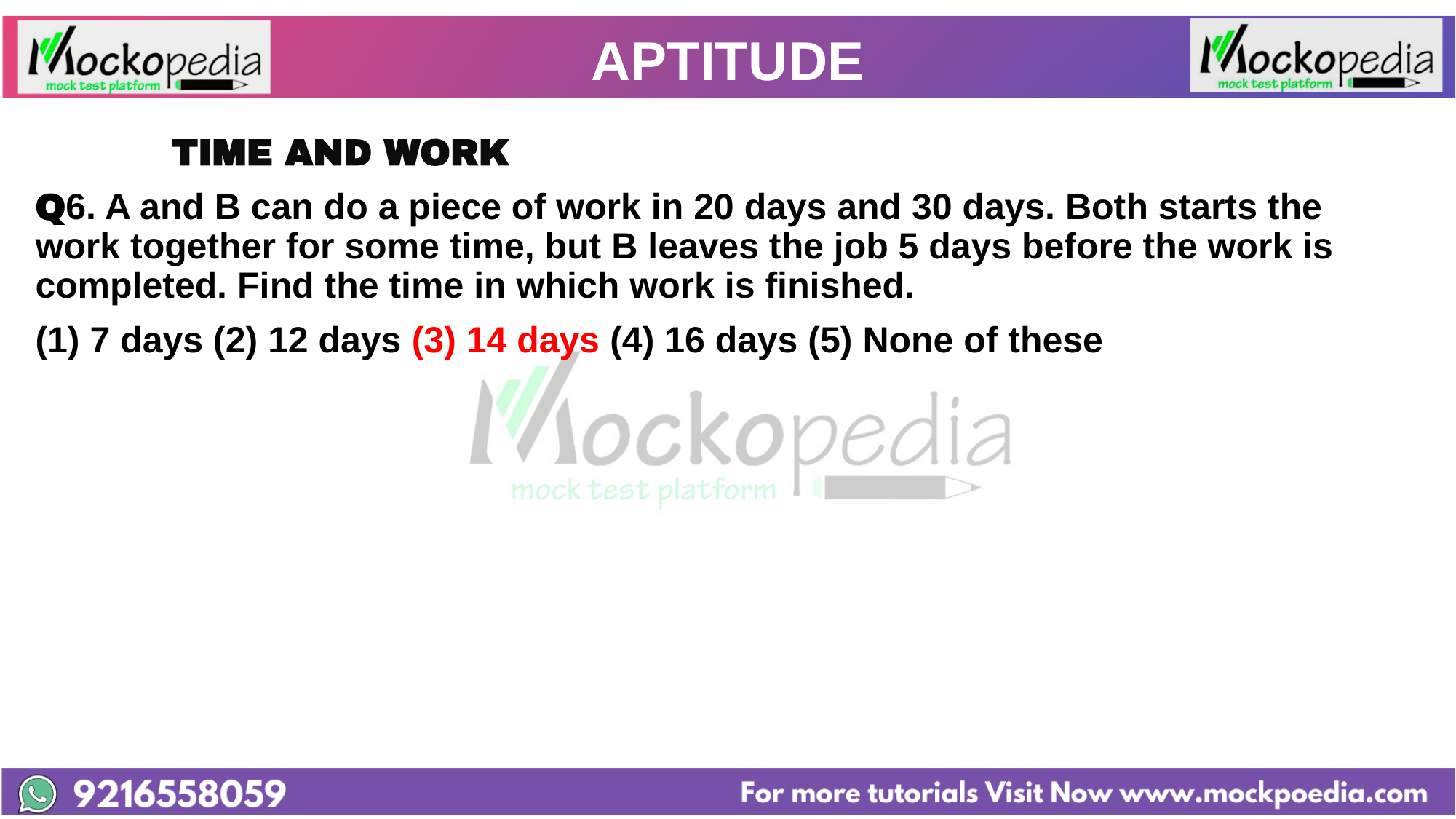

# APTITUDE
		TIME AND WORK
Q6. A and B can do a piece of work in 20 days and 30 days. Both starts the work together for some time, but B leaves the job 5 days before the work is completed. Find the time in which work is finished.
(1) 7 days (2) 12 days (3) 14 days (4) 16 days (5) None of these